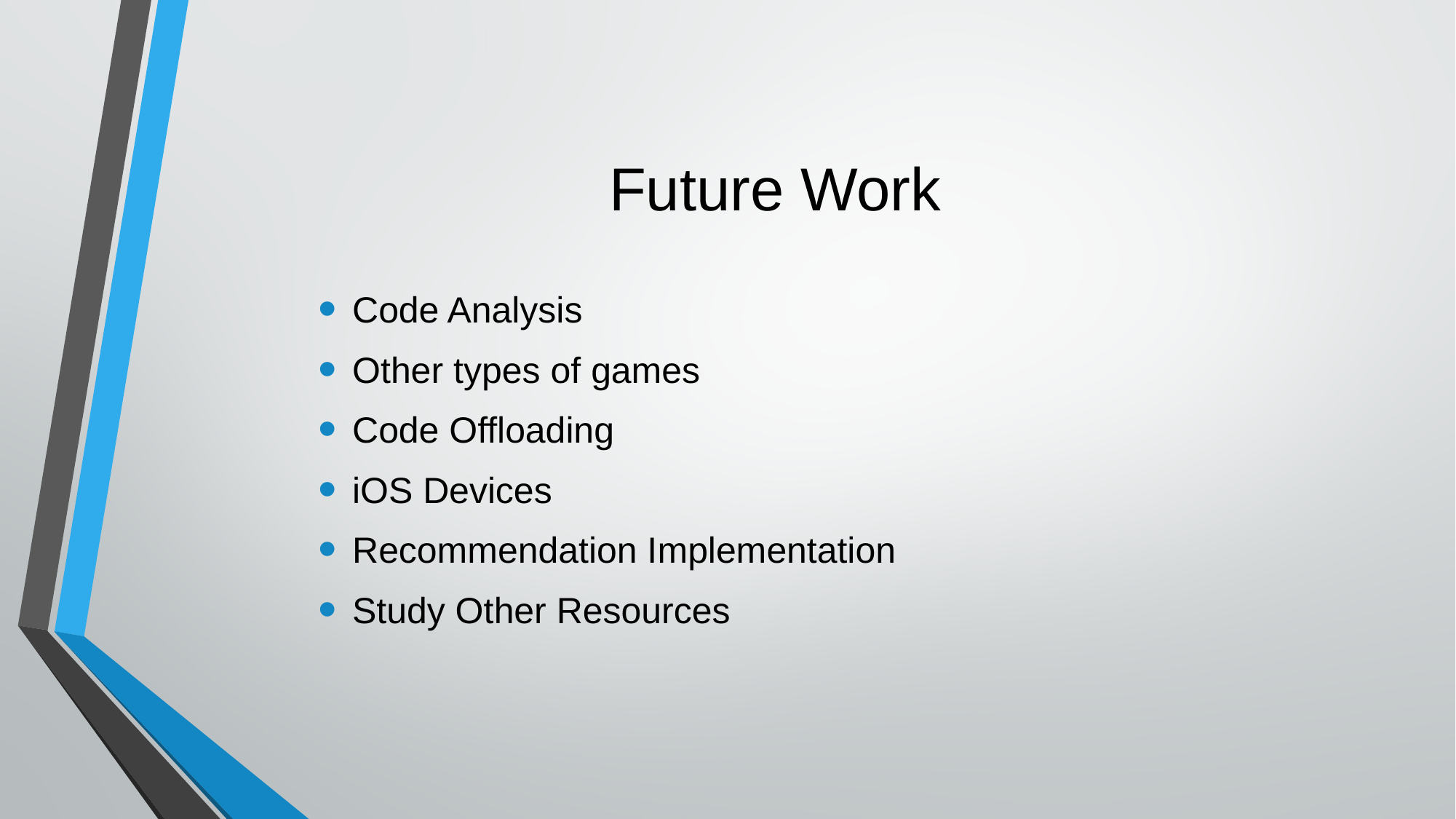

# Future Work
Code Analysis
Other types of games
Code Offloading
iOS Devices
Recommendation Implementation
Study Other Resources